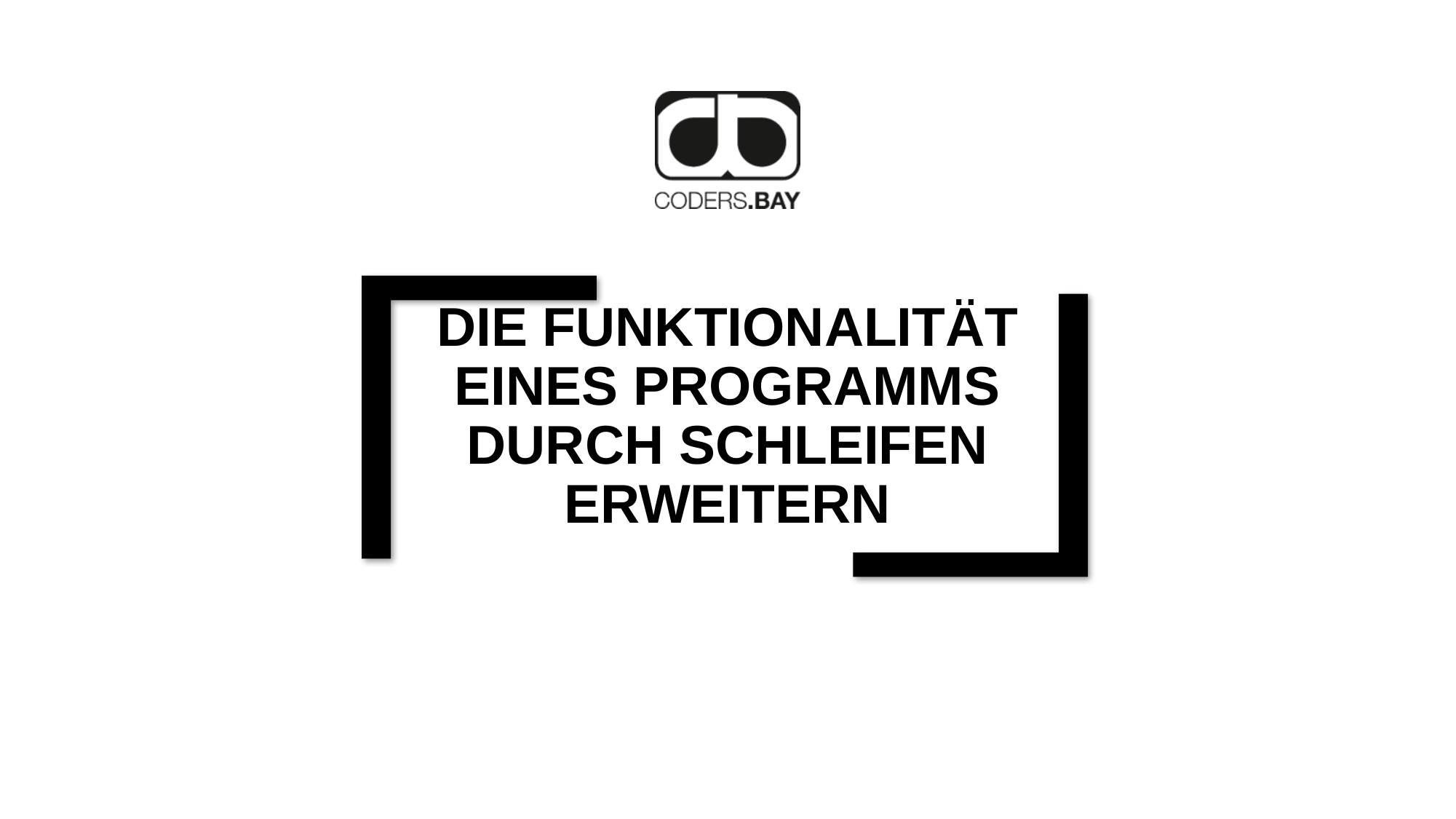

# Die Funktionalität eines Programms durch Schleifen erweitern